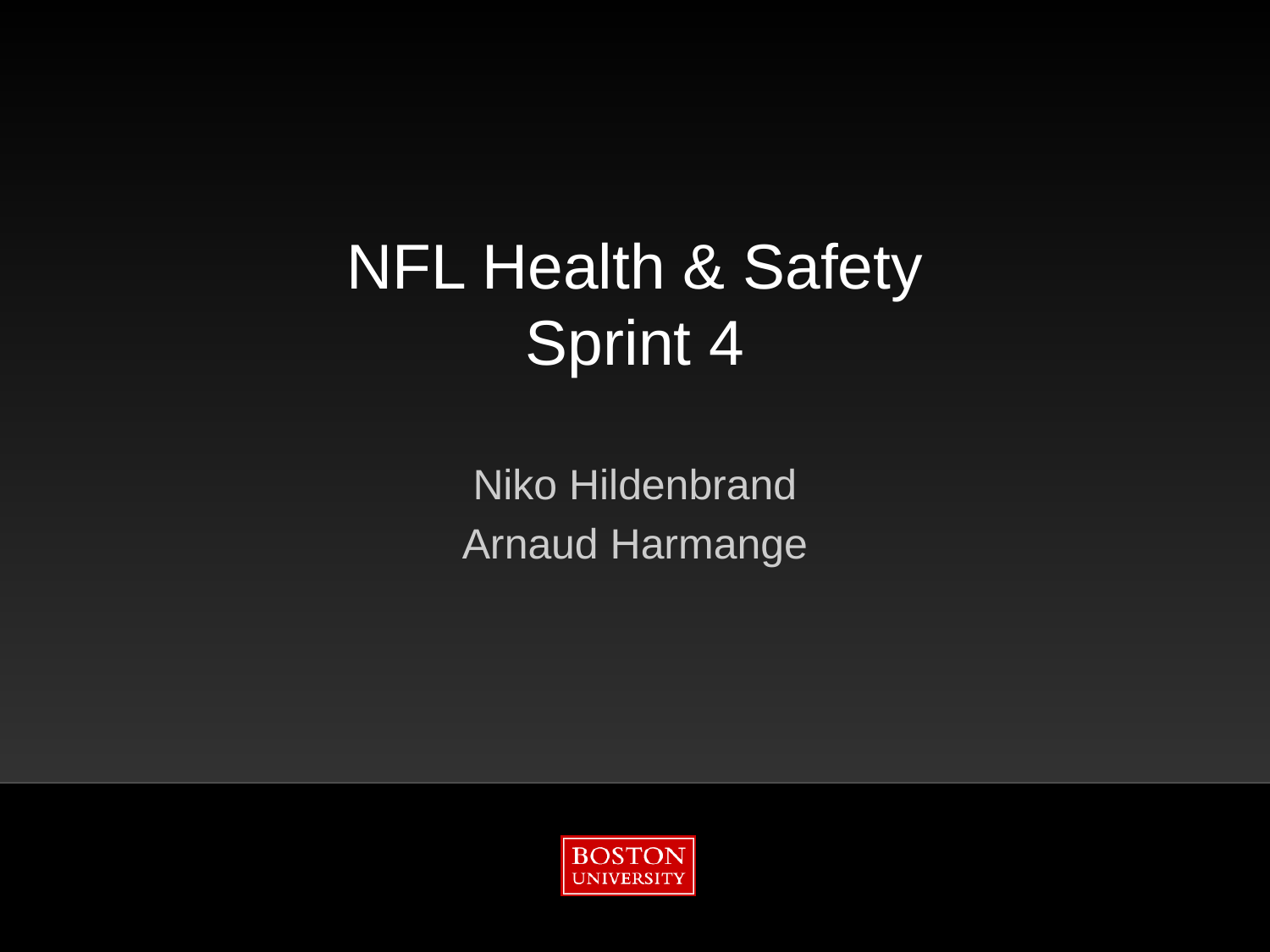

# NFL Health & Safety
Sprint 4
Niko Hildenbrand
Arnaud Harmange